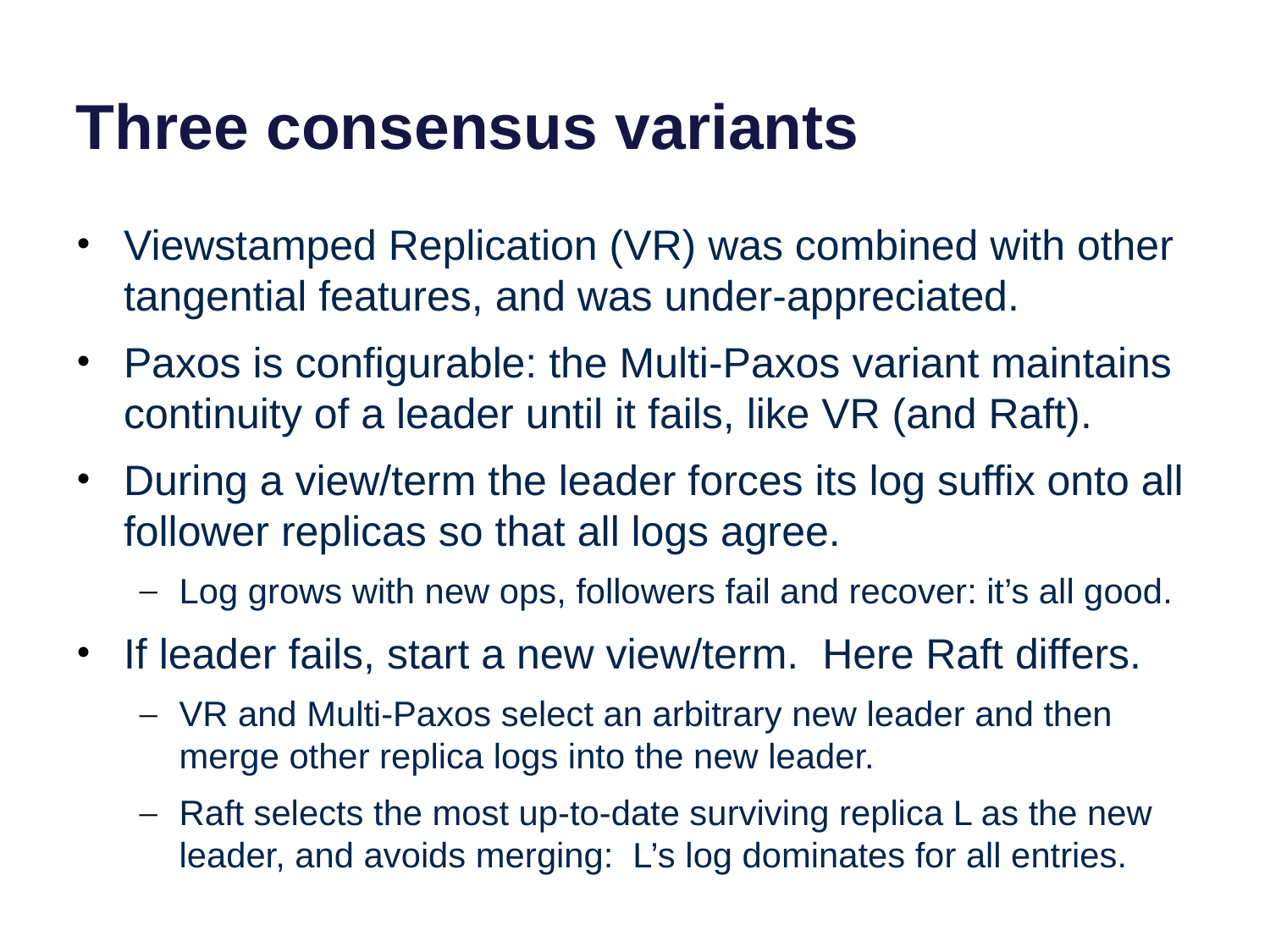

# Three consensus variants
Viewstamped Replication (VR) was combined with other tangential features, and was under-appreciated.
Paxos is configurable: the Multi-Paxos variant maintains continuity of a leader until it fails, like VR (and Raft).
During a view/term the leader forces its log suffix onto all follower replicas so that all logs agree.
Log grows with new ops, followers fail and recover: it’s all good.
If leader fails, start a new view/term.  Here Raft differs.
VR and Multi-Paxos select an arbitrary new leader and then merge other replica logs into the new leader.
Raft selects the most up-to-date surviving replica L as the new leader, and avoids merging:  L’s log dominates for all entries.